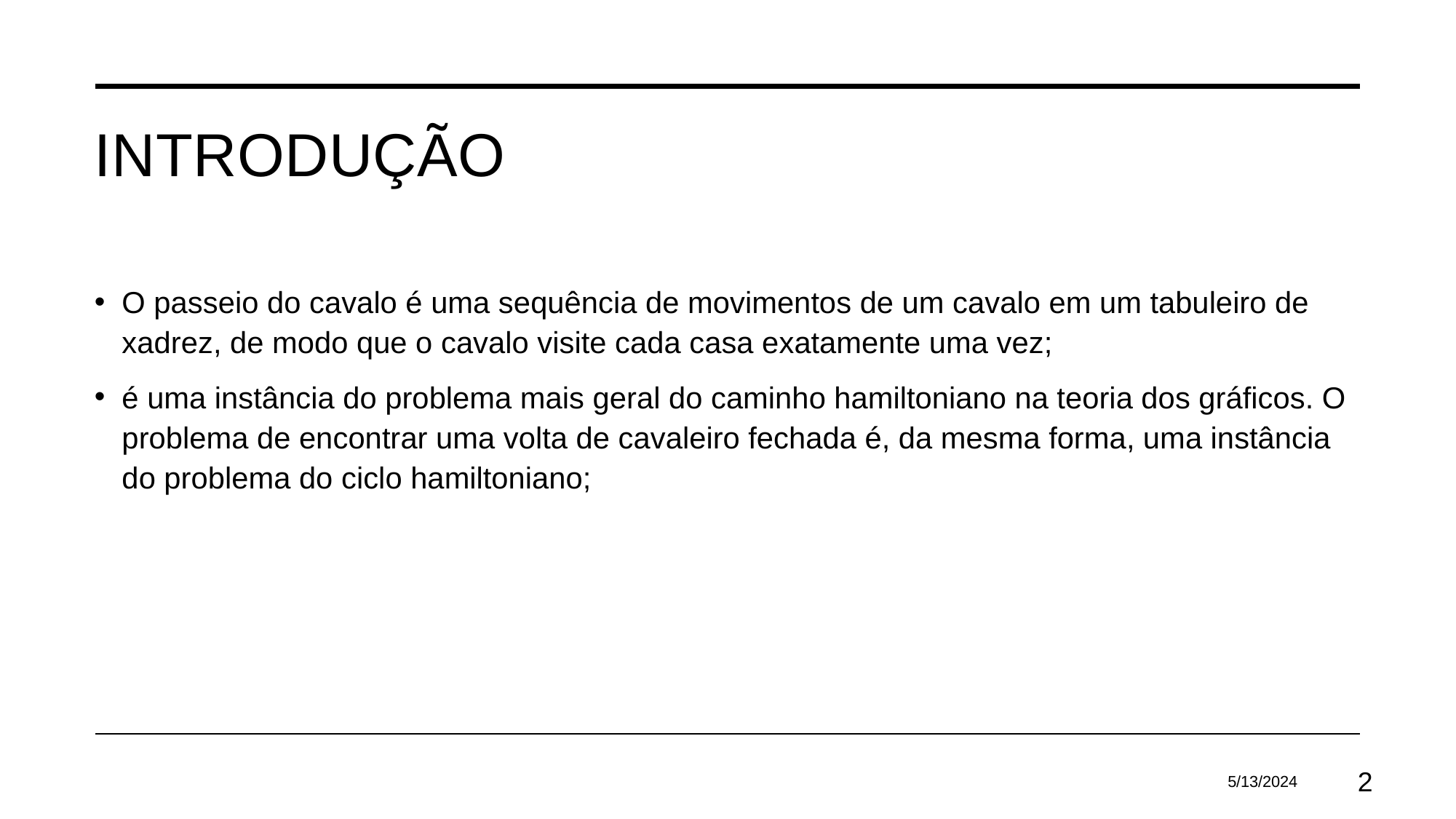

# Introdução
O passeio do cavalo é uma sequência de movimentos de um cavalo em um tabuleiro de xadrez, de modo que o cavalo visite cada casa exatamente uma vez;
é uma instância do problema mais geral do caminho hamiltoniano na teoria dos gráficos. O problema de encontrar uma volta de cavaleiro fechada é, da mesma forma, uma instância do problema do ciclo hamiltoniano;

5/13/2024
2